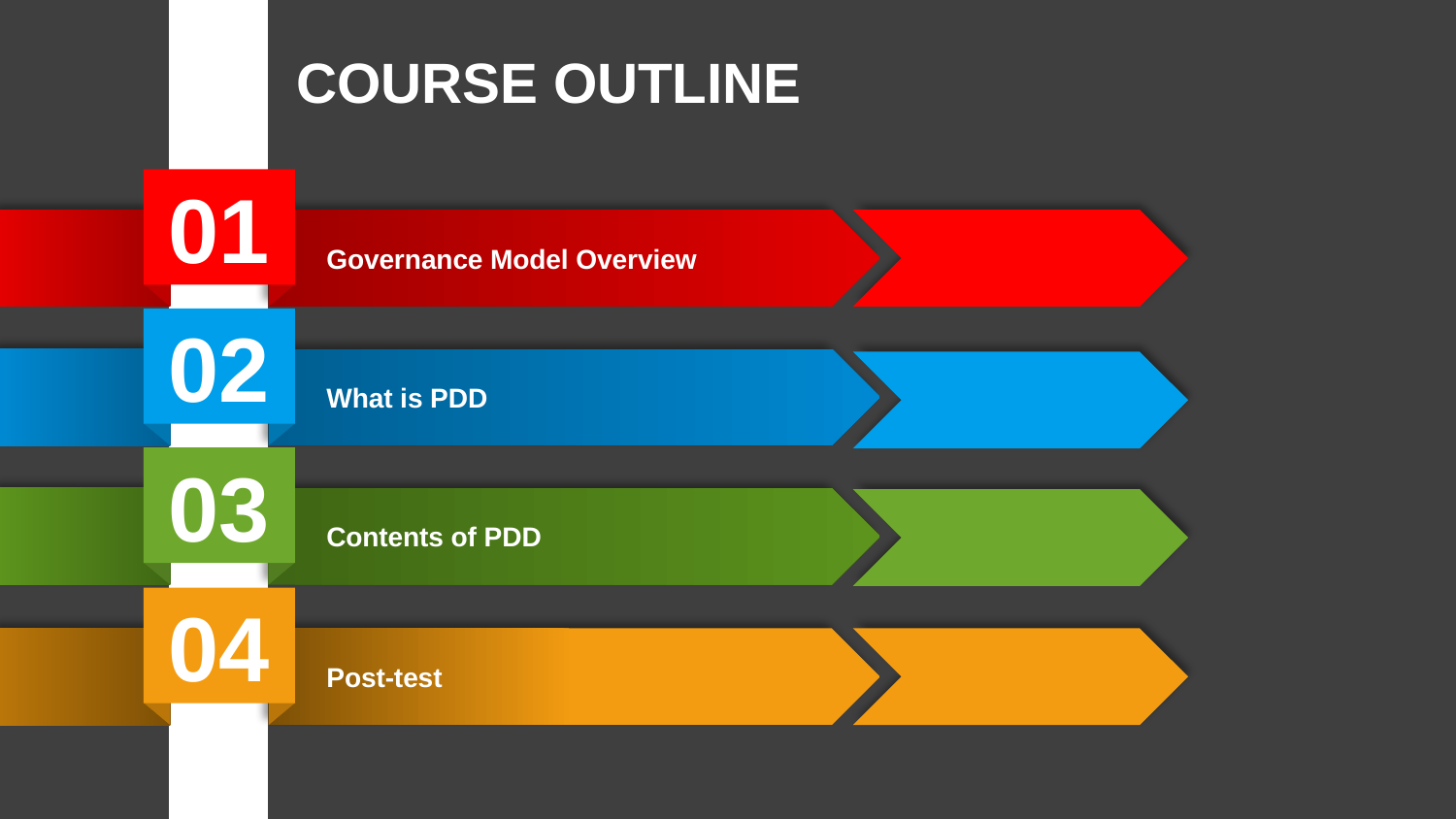

COURSE OUTLINE
01

Governance Model Overview

02

What is PDD

03

Contents of PDD

04

Post-test